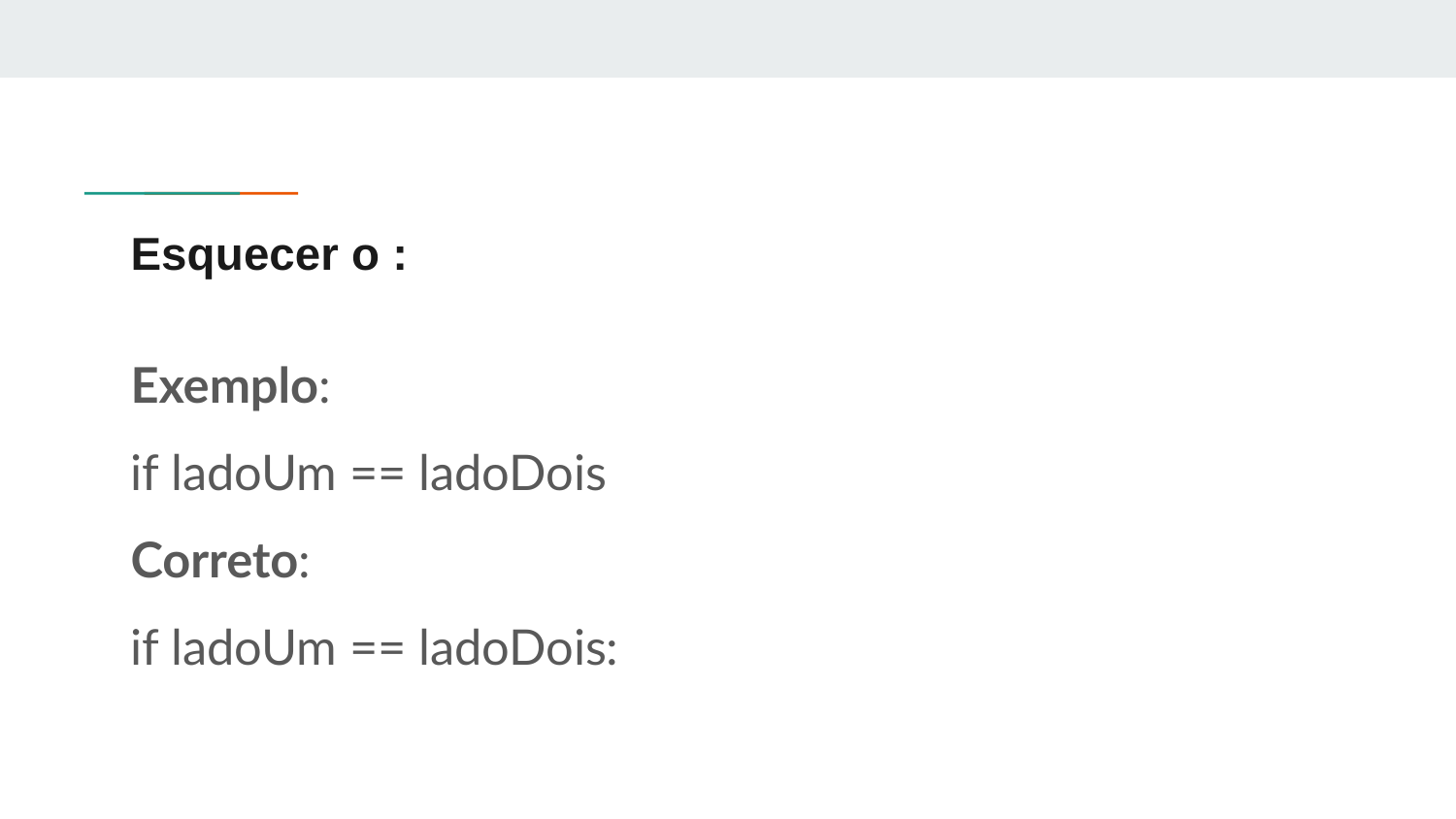

# Esquecer o :
Exemplo:
if ladoUm == ladoDois
Correto:
if ladoUm == ladoDois: